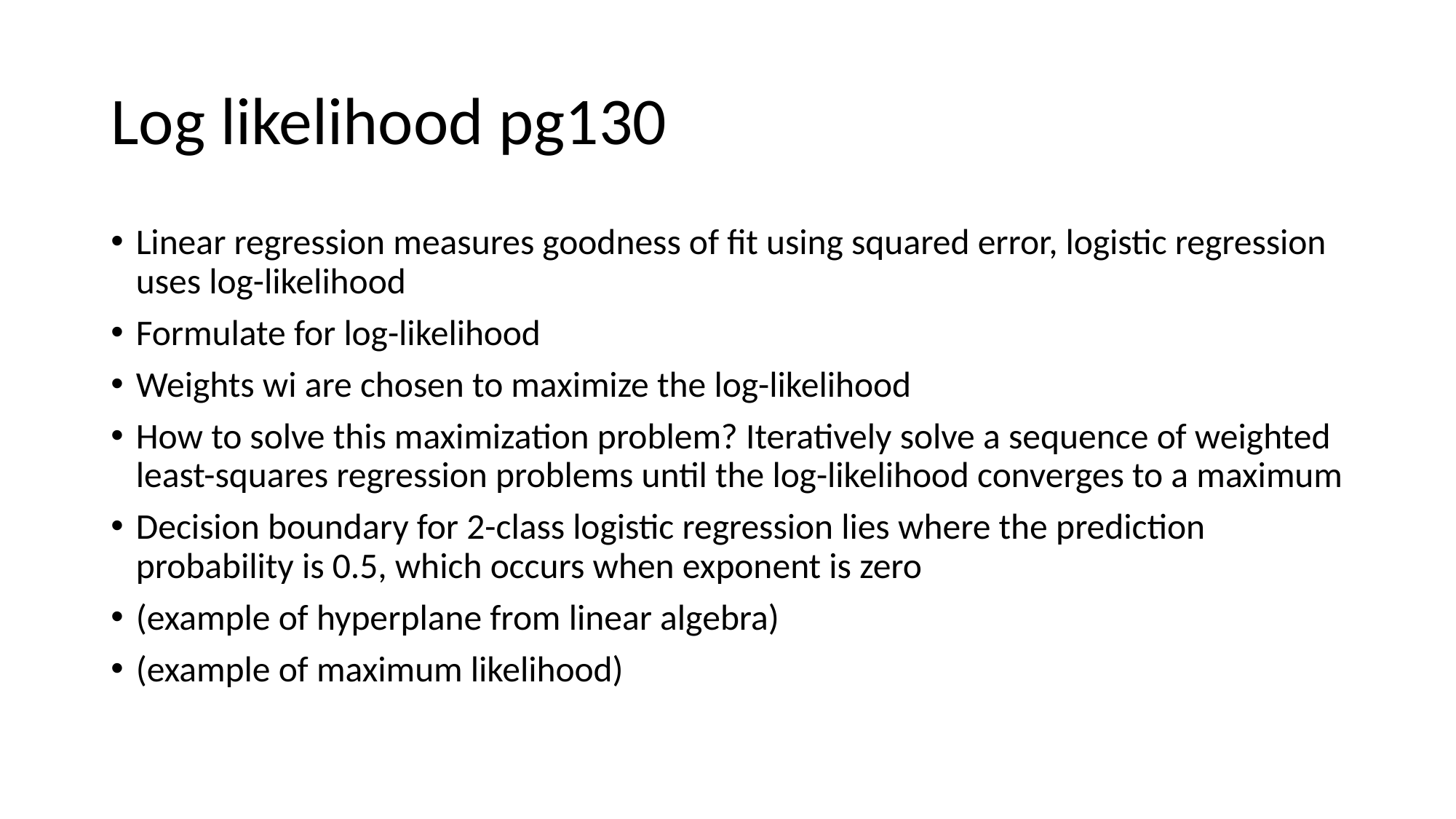

# Log likelihood pg130
Linear regression measures goodness of fit using squared error, logistic regression uses log-likelihood
Formulate for log-likelihood
Weights wi are chosen to maximize the log-likelihood
How to solve this maximization problem? Iteratively solve a sequence of weighted least-squares regression problems until the log-likelihood converges to a maximum
Decision boundary for 2-class logistic regression lies where the prediction probability is 0.5, which occurs when exponent is zero
(example of hyperplane from linear algebra)
(example of maximum likelihood)